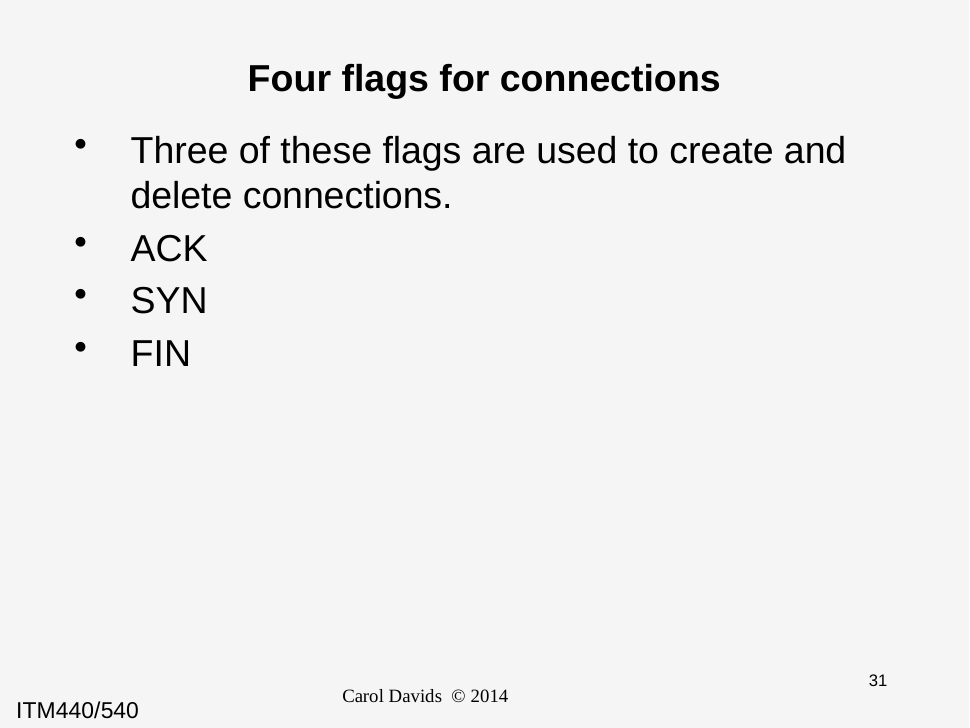

# Four flags for connections
Three of these flags are used to create and delete connections.
ACK
SYN
FIN

Carol Davids  © 2014